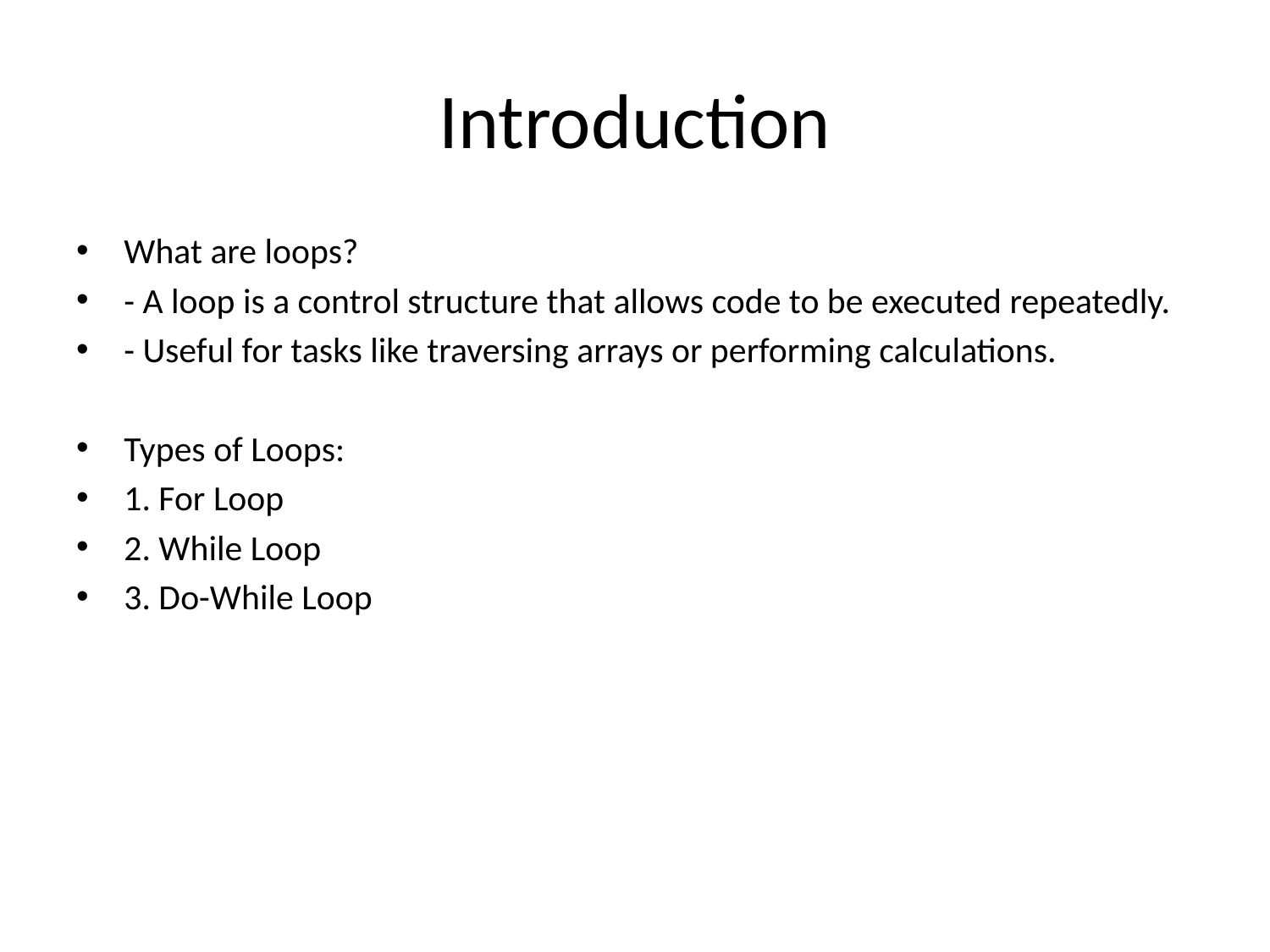

# Introduction
What are loops?
- A loop is a control structure that allows code to be executed repeatedly.
- Useful for tasks like traversing arrays or performing calculations.

Types of Loops:
1. For Loop
2. While Loop
3. Do-While Loop